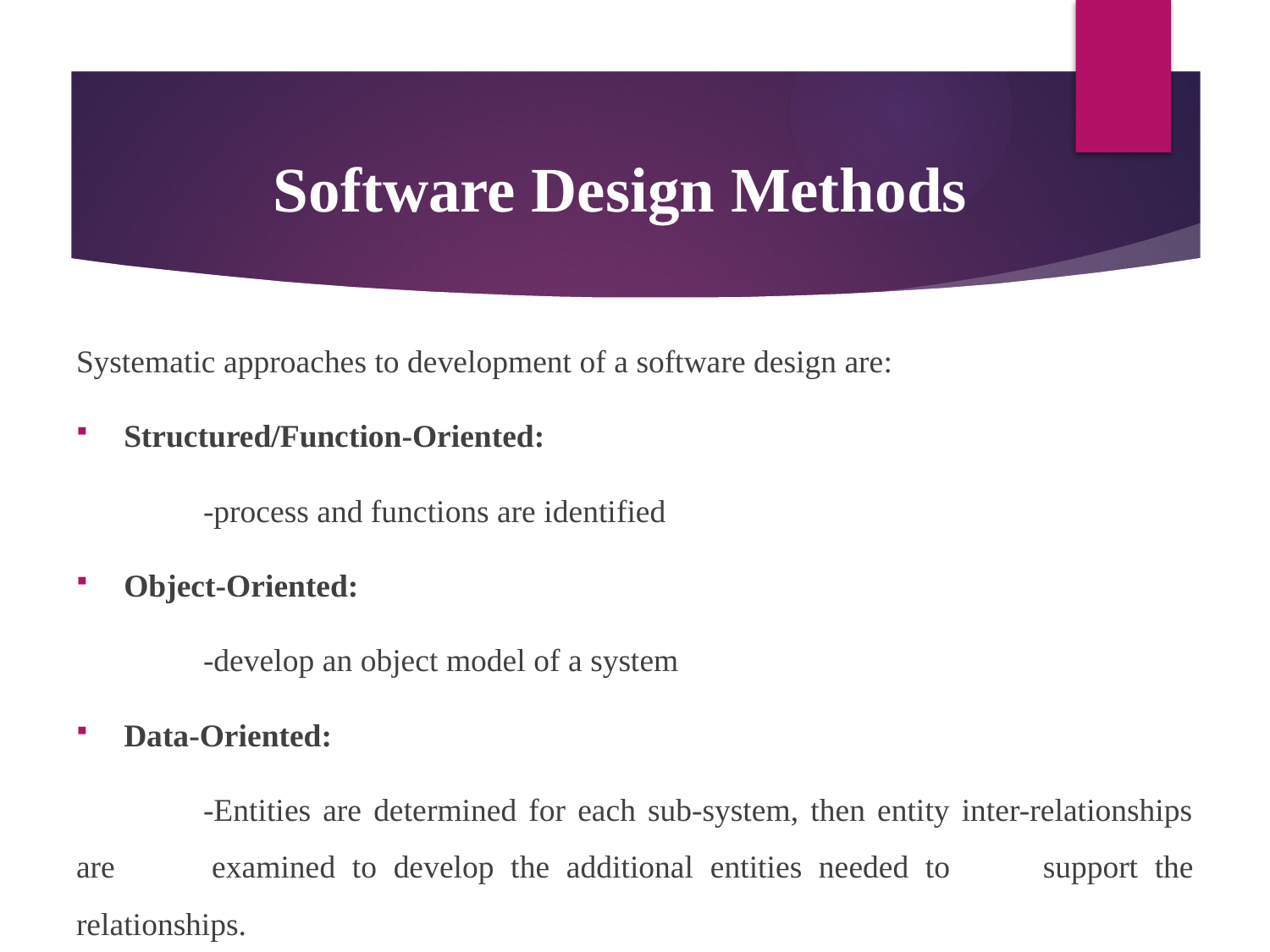

# Software Design Methods
Systematic approaches to development of a software design are:
Structured/Function-Oriented:
	-process and functions are identified
Object-Oriented:
	-develop an object model of a system
Data-Oriented:
	-Entities are determined for each sub-system, then entity inter-relationships are 	examined to develop the additional entities needed to 	support the relationships.